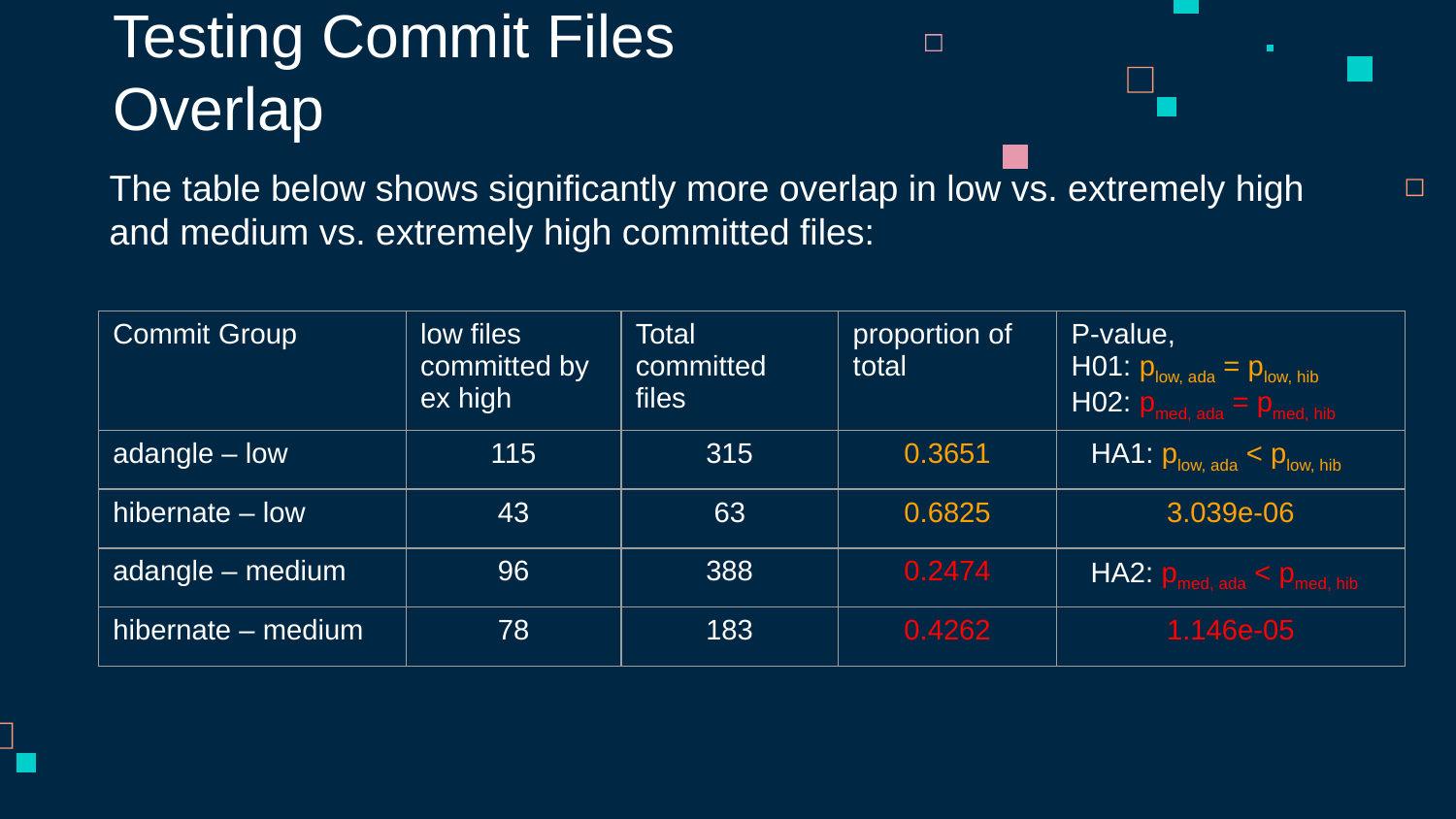

Testing Commit Files Overlap
The table below shows significantly more overlap in low vs. extremely high and medium vs. extremely high committed files:

| Commit Group | low files committed by ex high | Total committed files | proportion of total | P-value, H01: plow, ada = plow, hib H02: pmed, ada = pmed, hib |
| --- | --- | --- | --- | --- |
| adangle – low | 115 | 315 | 0.3651 |  |
| hibernate – low | 43 | 63 | 0.6825 | 3.039e-06 |
| adangle – medium | 96 | 388 | 0.2474 |  |
| hibernate – medium | 78 | 183 | 0.4262 | 1.146e-05 |
HA1: plow, ada < plow, hib
HA2: pmed, ada < pmed, hib